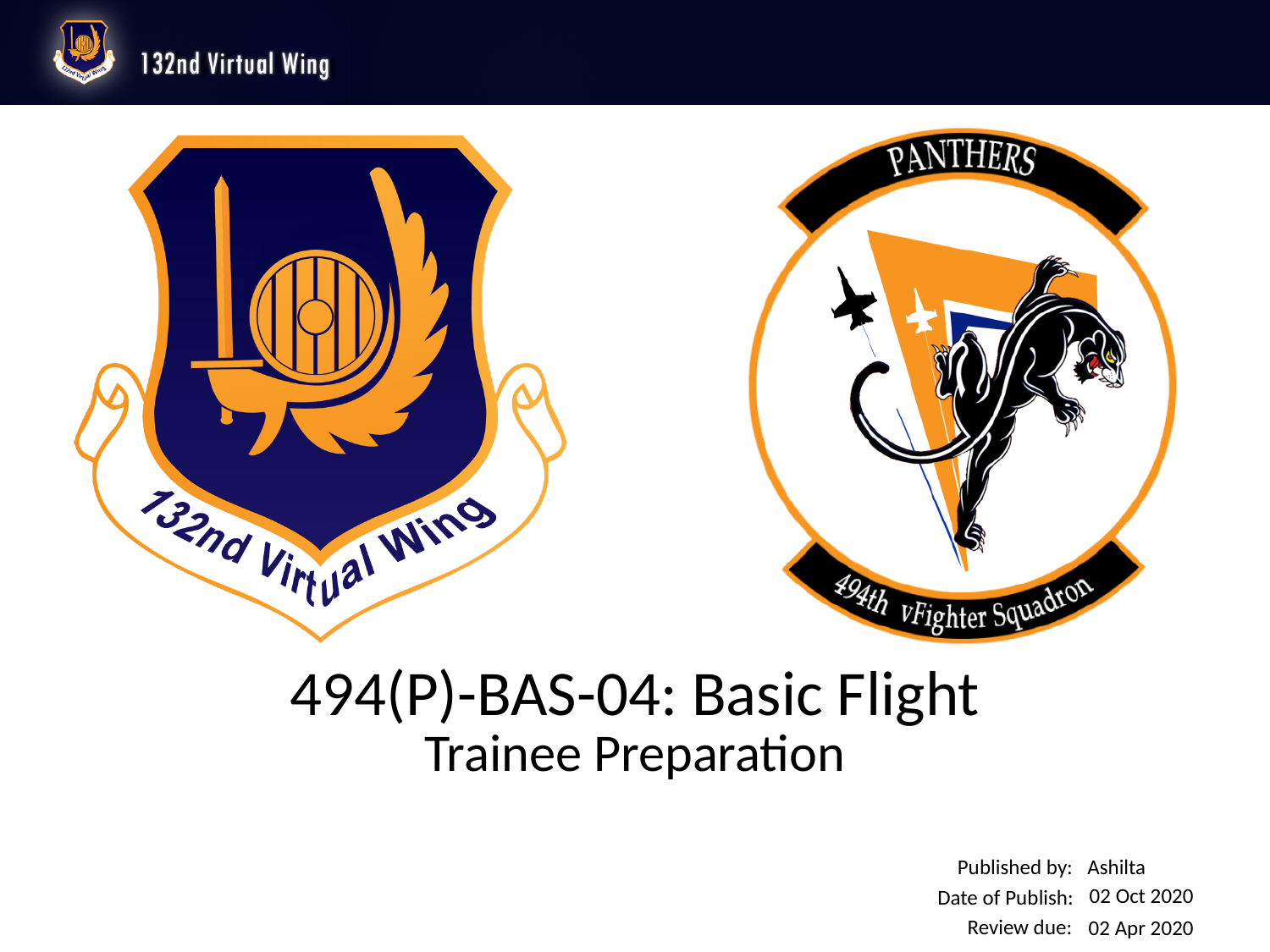

494(P)-BAS-04: Basic Flight
Trainee Preparation
Ashilta
02 Oct 2020
02 Apr 2020